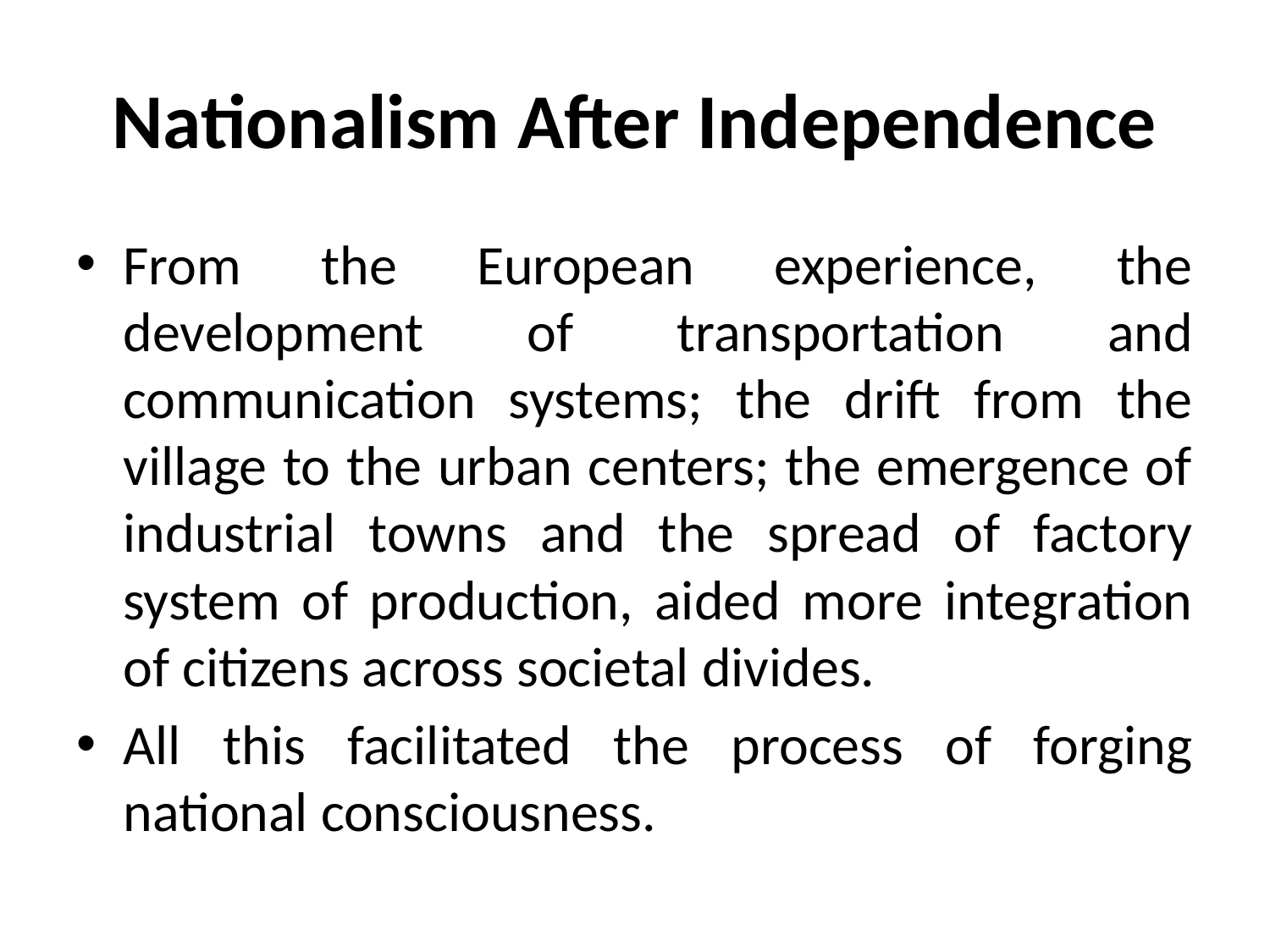

# Nationalism After Independence
From the European experience, the development of transportation and communication systems; the drift from the village to the urban centers; the emergence of industrial towns and the spread of factory system of production, aided more integration of citizens across societal divides.
All this facilitated the process of forging national consciousness.